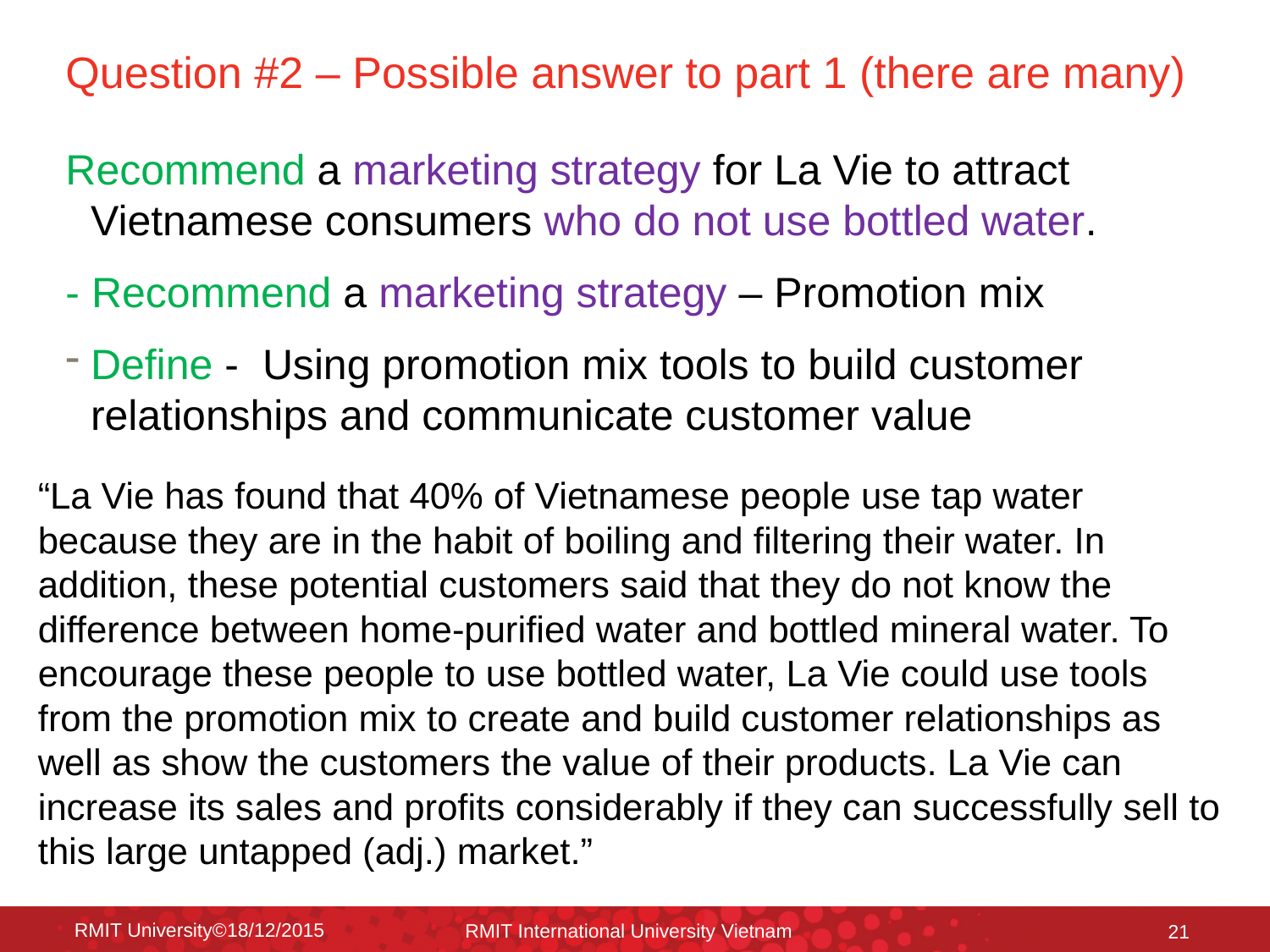

# Question #2 – Possible answer to part 1 (there are many)
Recommend a marketing strategy for La Vie to attract Vietnamese consumers who do not use bottled water.
- Recommend a marketing strategy – Promotion mix
Define -  Using promotion mix tools to build customer relationships and communicate customer value
“La Vie has found that 40% of Vietnamese people use tap water because they are in the habit of boiling and filtering their water. In addition, these potential customers said that they do not know the difference between home-purified water and bottled mineral water. To encourage these people to use bottled water, La Vie could use tools from the promotion mix to create and build customer relationships as well as show the customers the value of their products. La Vie can increase its sales and profits considerably if they can successfully sell to this large untapped (adj.) market.”
RMIT University©18/12/2015
RMIT International University Vietnam
21